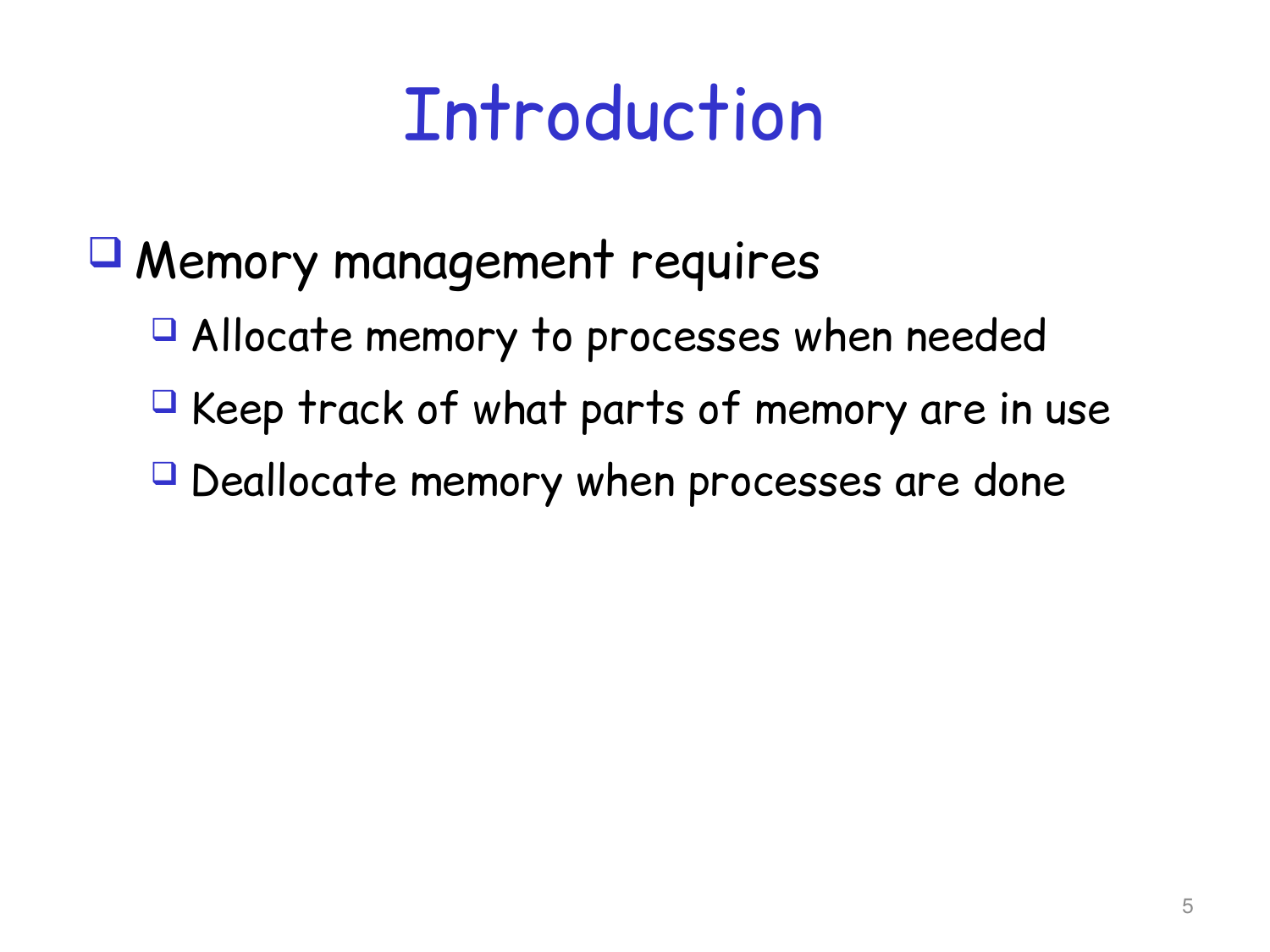

# Introduction
Memory management requires
Allocate memory to processes when needed
Keep track of what parts of memory are in use
Deallocate memory when processes are done
5